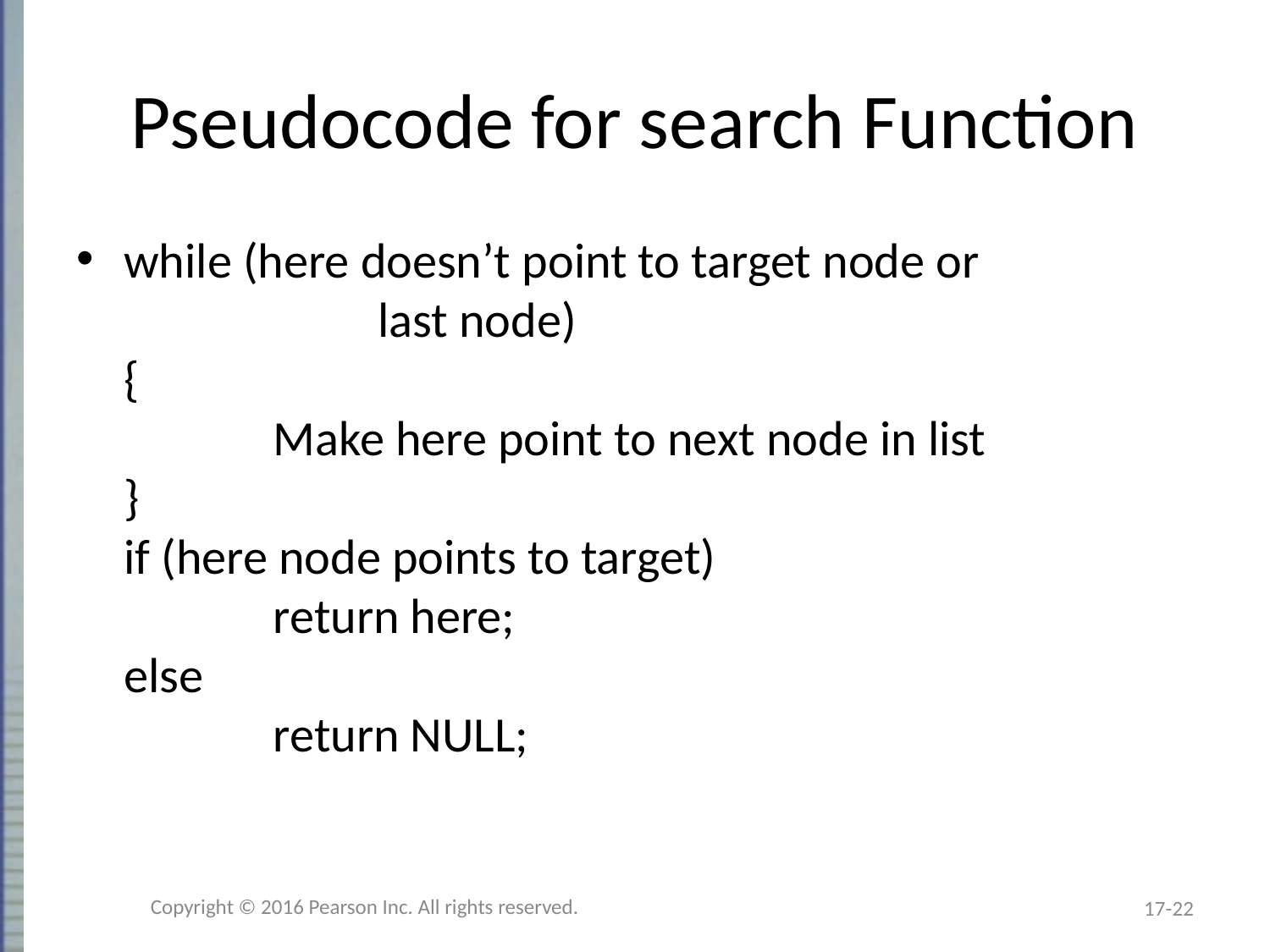

# Pseudocode for search Function
while (here doesn’t point to target node or
		last node)
{
	  Make here point to next node in list
}
if (here node points to target)
	  return here;
else
	  return NULL;
Copyright © 2016 Pearson Inc. All rights reserved.
17-22